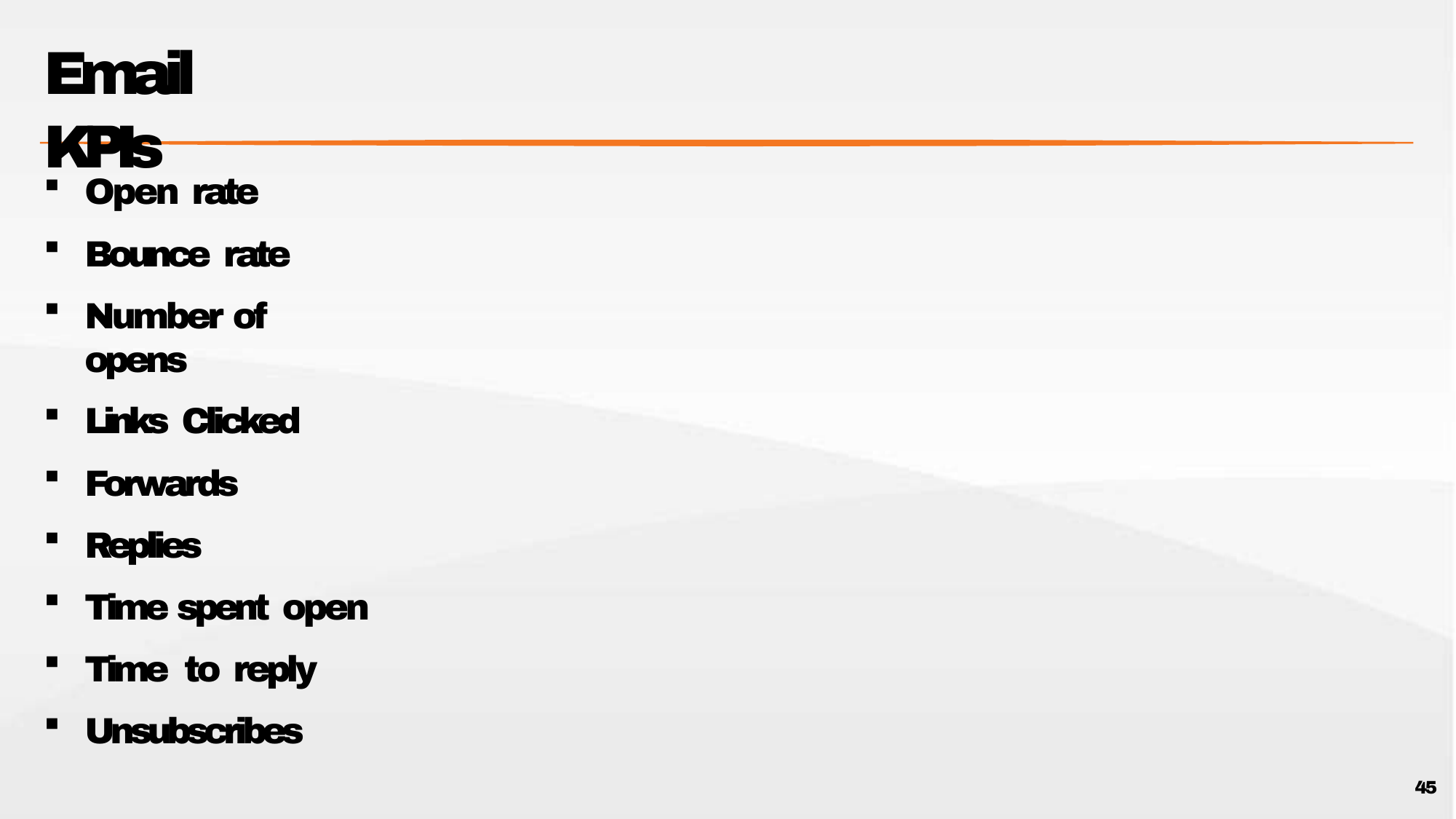

# Email KPIs

Open rate
Bounce rate
Number of opens
Links Clicked
Forwards
Replies
Time spent open
Time  to reply
Unsubscribes
45